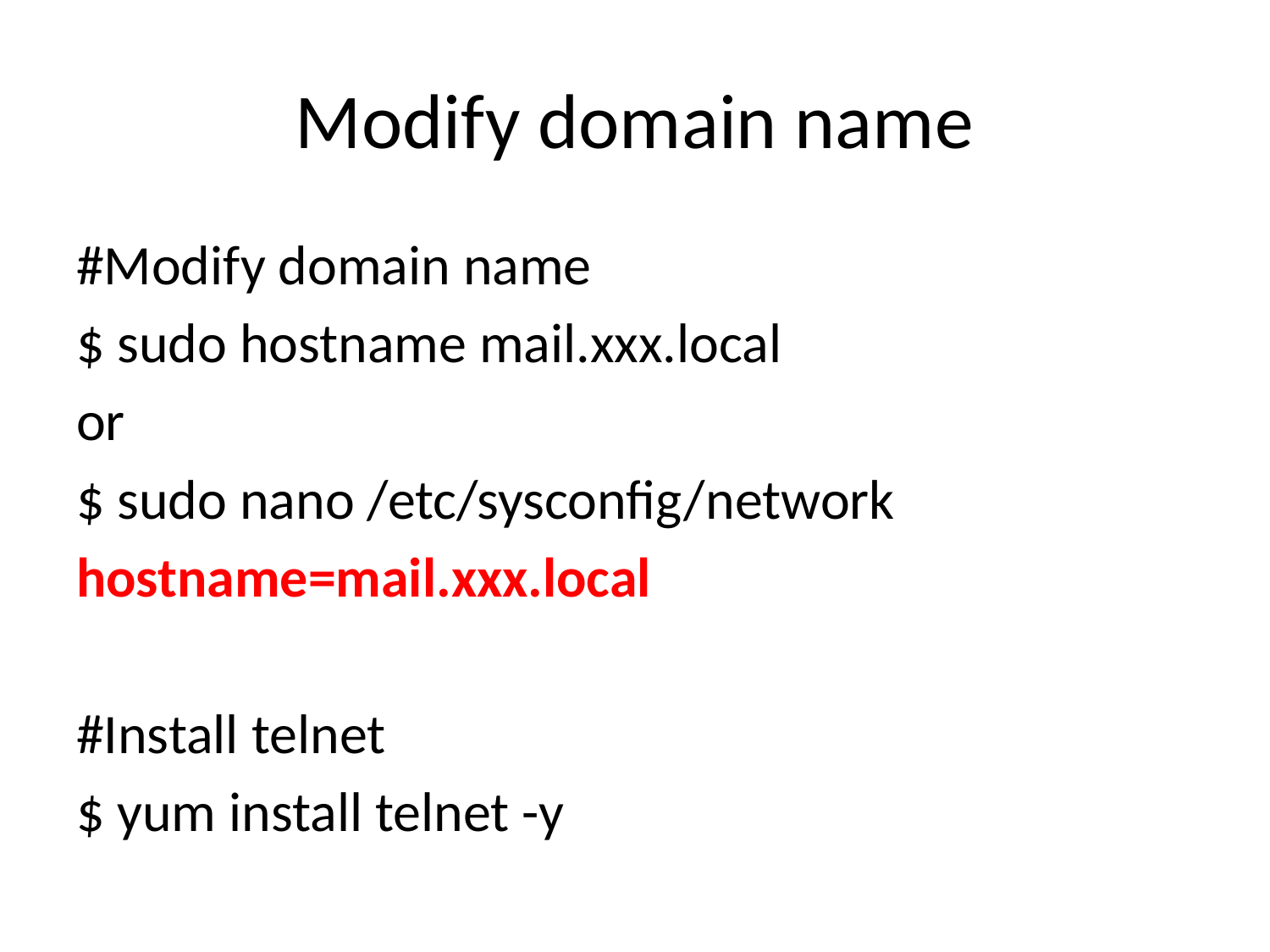

# Modify domain name
#Modify domain name
$ sudo hostname mail.xxx.local
or
$ sudo nano /etc/sysconfig/network
hostname=mail.xxx.local

#Install telnet
$ yum install telnet -y